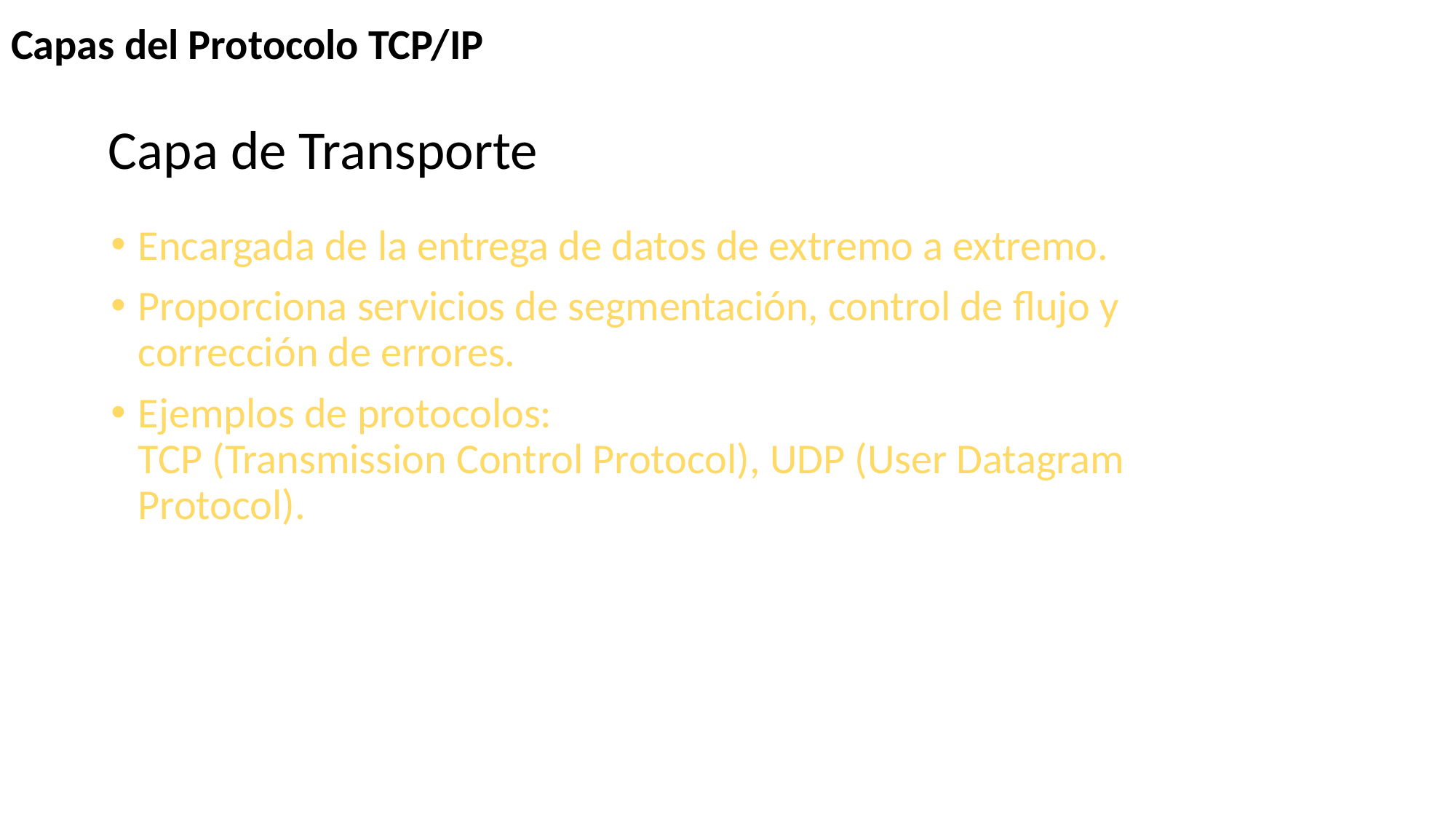

# Capas del Protocolo TCP/IP
Capa de Transporte
Encargada de la entrega de datos de extremo a extremo.
Proporciona servicios de segmentación, control de flujo y corrección de errores.
Ejemplos de protocolos:
TCP (Transmission Control Protocol), UDP (User Datagram Protocol).